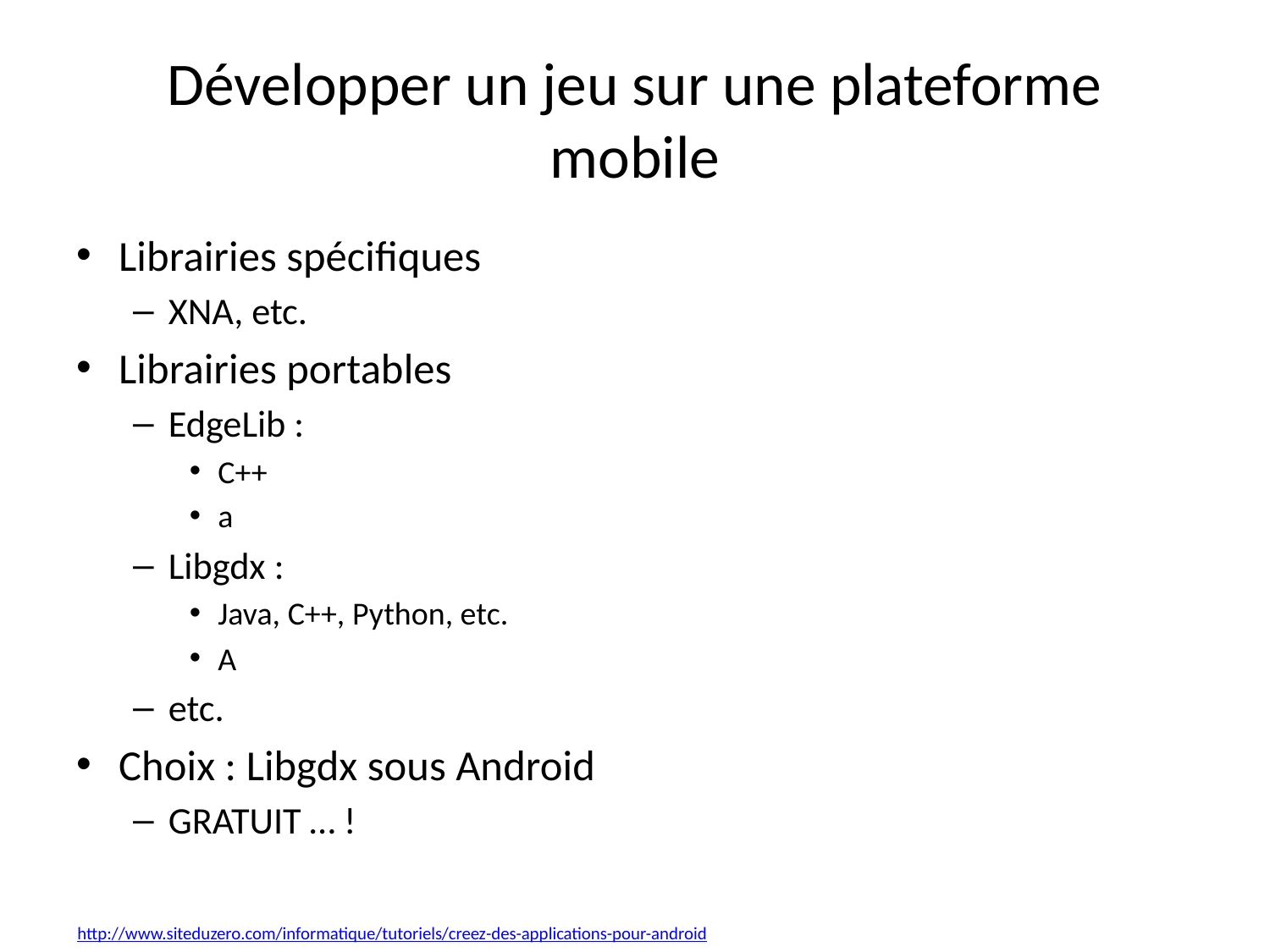

# Développer un jeu sur une plateforme mobile
Librairies spécifiques
XNA, etc.
Librairies portables
EdgeLib :
C++
a
Libgdx :
Java, C++, Python, etc.
A
etc.
Choix : Libgdx sous Android
GRATUIT … !